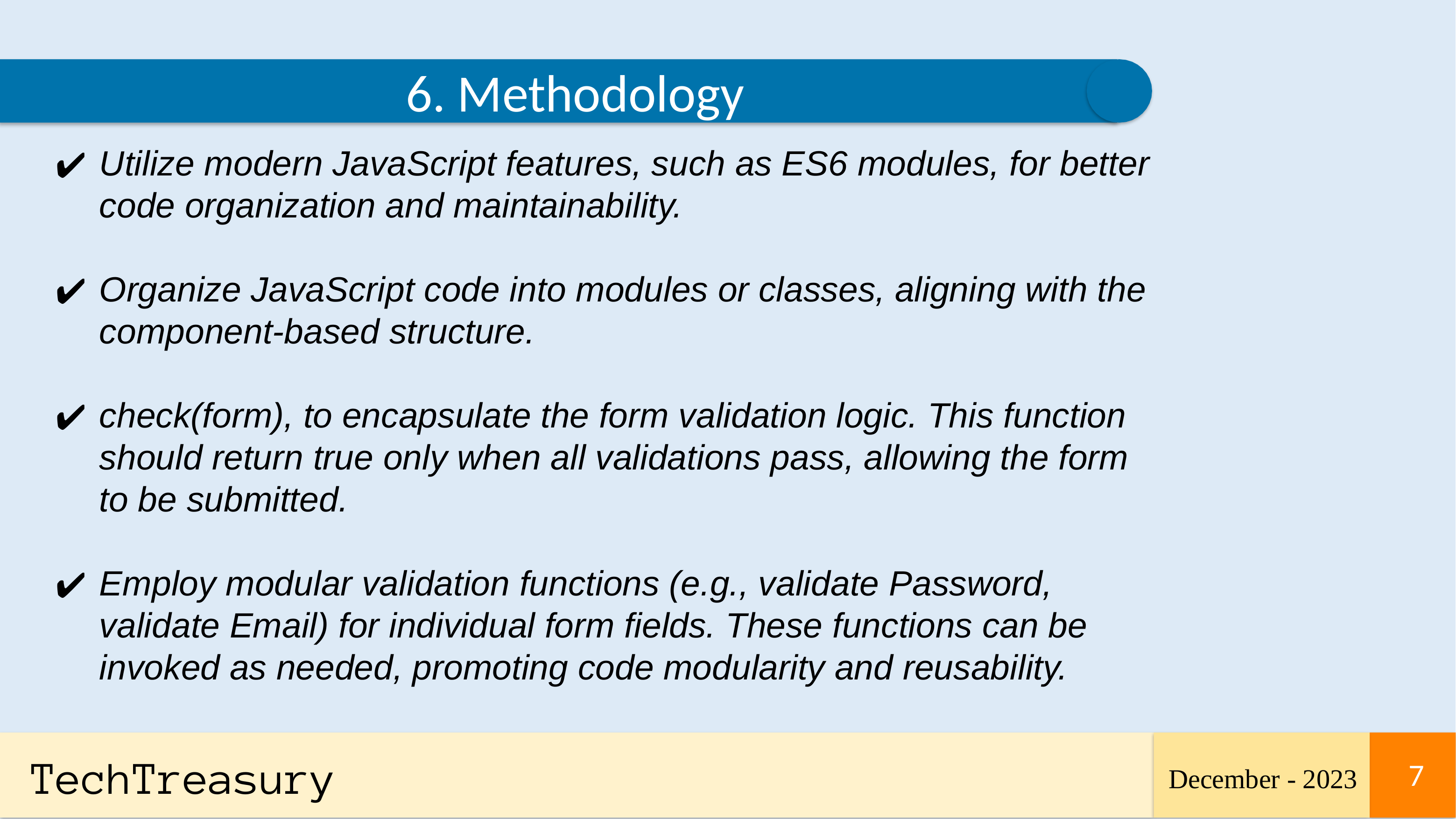

6. Methodology

Utilize modern JavaScript features, such as ES6 modules, for better code organization and maintainability.

Organize JavaScript code into modules or classes, aligning with the component-based structure.

check(form), to encapsulate the form validation logic. This function should return true only when all validations pass, allowing the form to be submitted.

Employ modular validation functions (e.g., validate Password, validate Email) for individual form fields. These functions can be invoked as needed, promoting code modularity and reusability.

TechTreasury
December - 2023
7
7